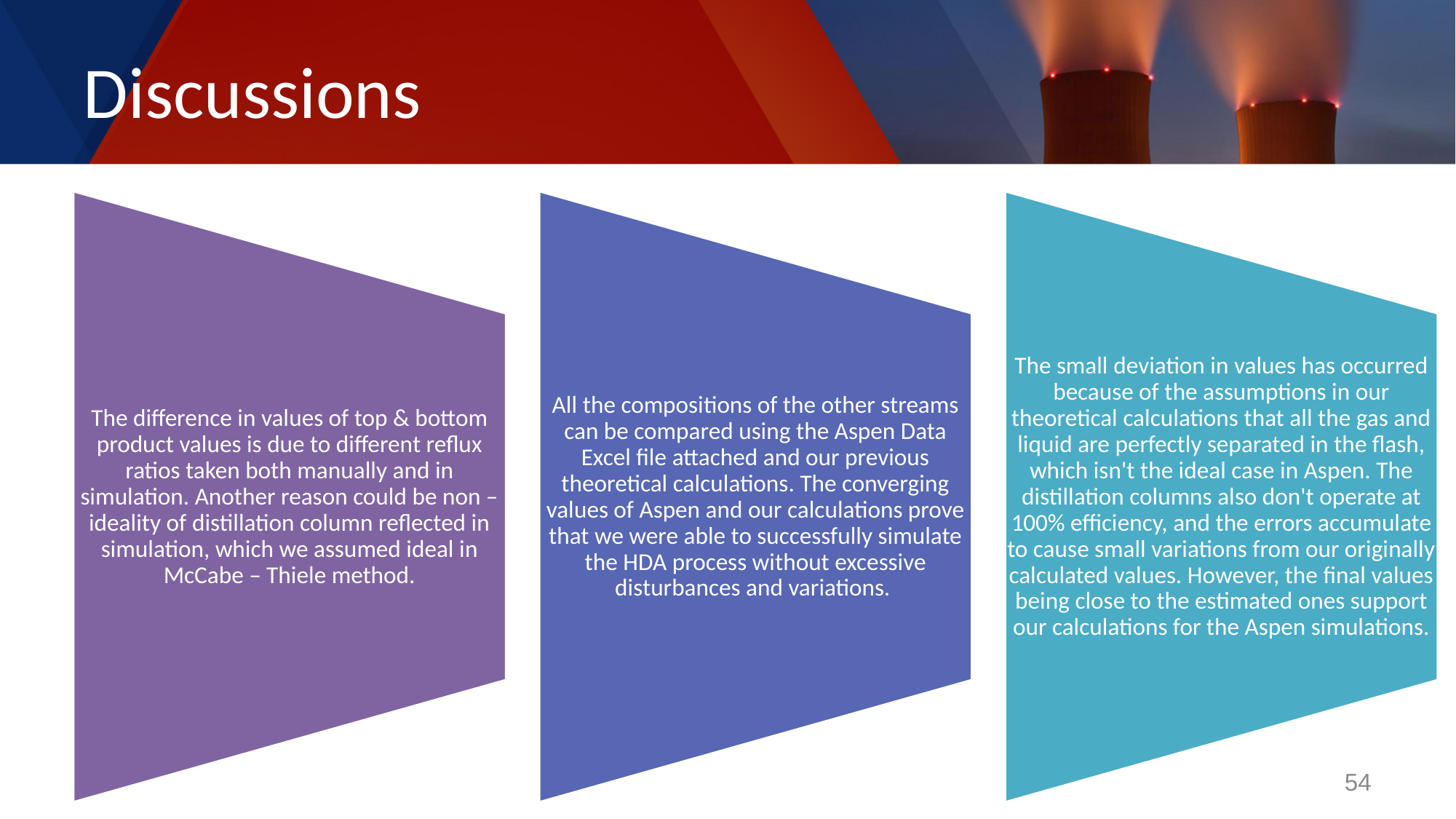

# Discussions
The difference in values of top & bottom product values is due to different reflux ratios taken both manually and in simulation. Another reason could be non – ideality of distillation column reflected in simulation, which we assumed ideal in McCabe – Thiele method.
All the compositions of the other streams can be compared using the Aspen Data Excel file attached and our previous theoretical calculations. The converging values of Aspen and our calculations prove that we were able to successfully simulate the HDA process without excessive disturbances and variations.
The small deviation in values has occurred because of the assumptions in our theoretical calculations that all the gas and liquid are perfectly separated in the flash, which isn't the ideal case in Aspen. The distillation columns also don't operate at 100% efficiency, and the errors accumulate to cause small variations from our originally calculated values. However, the final values being close to the estimated ones support our calculations for the Aspen simulations.
54